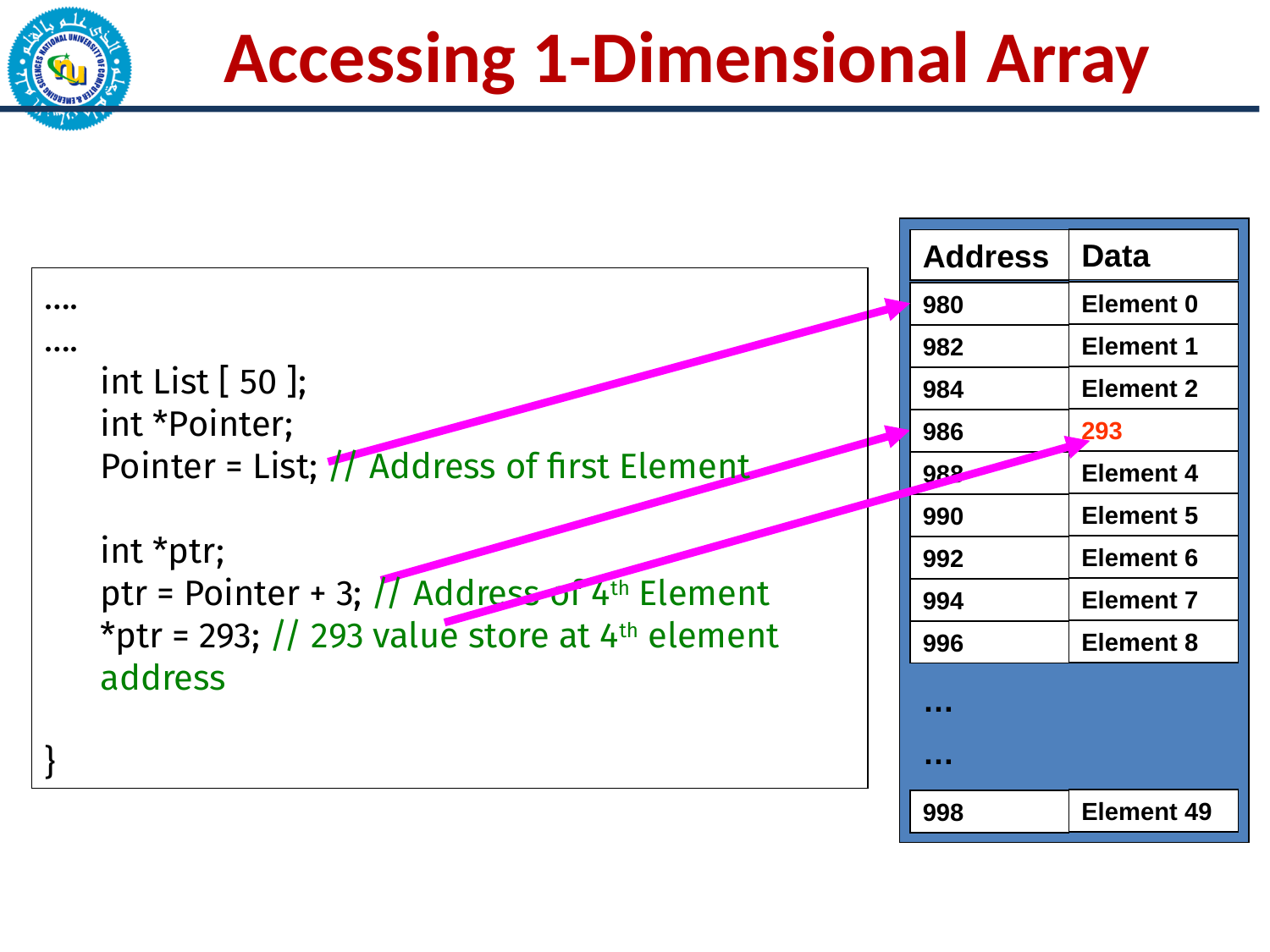

# Accessing 1-Dimensional Array

Data
Address
….
….
	int List [ 50 ];
	int *Pointer;
	Pointer = List; // Address of first Element

	int *ptr;
	ptr = Pointer + 3; // Address of 4th Element
	*ptr = 293; // 293 value store at 4th element address

}
Element 0
980

Element 1
982
Element 2
984
Element 3
986
293
986

Element 4
988
Element 5
990
Element 6
992
Element 7
994
Element 8
996

…

…
Element 49
998